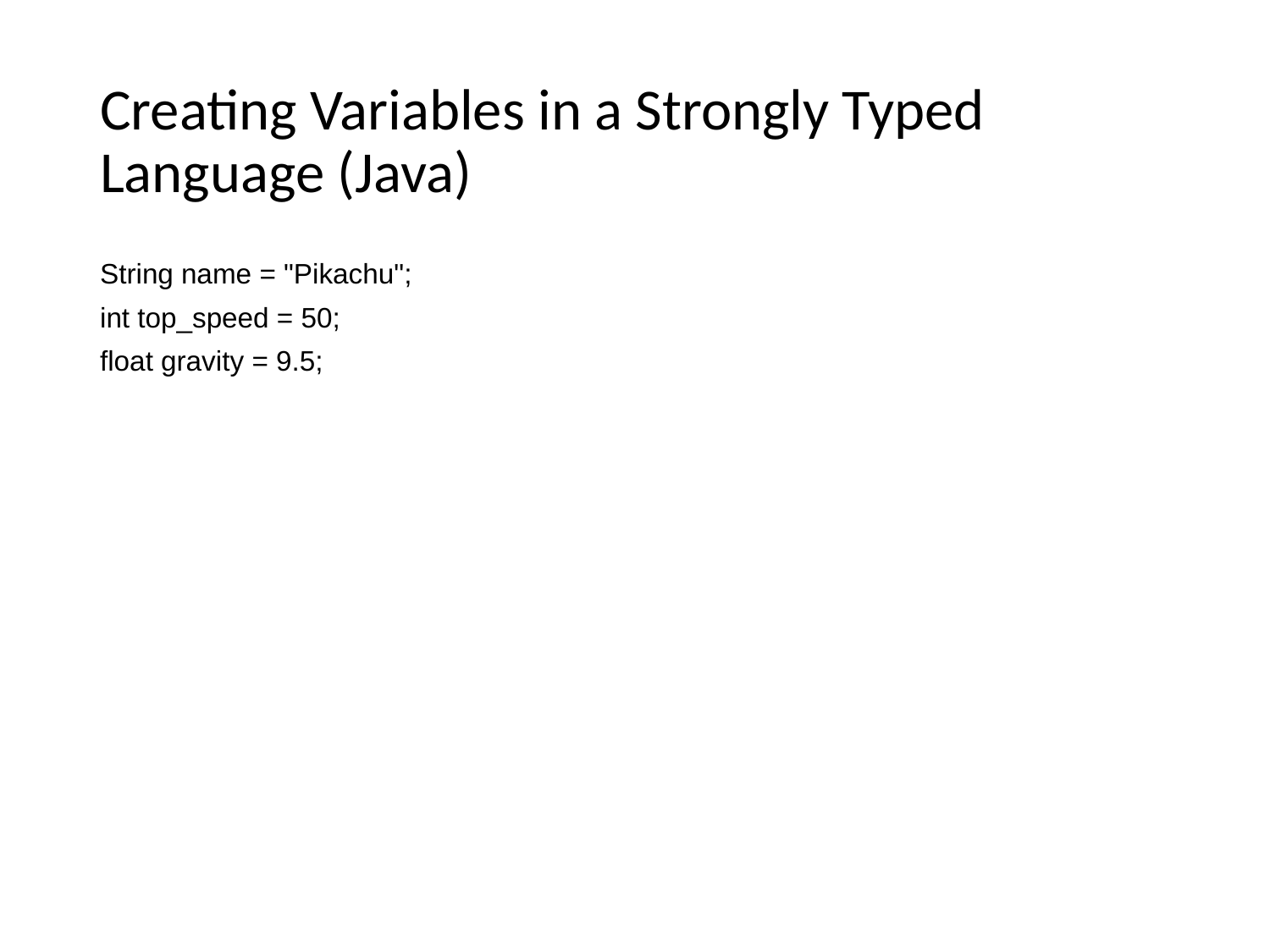

# Creating Variables in a Strongly Typed Language (Java)
String name = "Pikachu";
int top_speed = 50;
float gravity = 9.5;